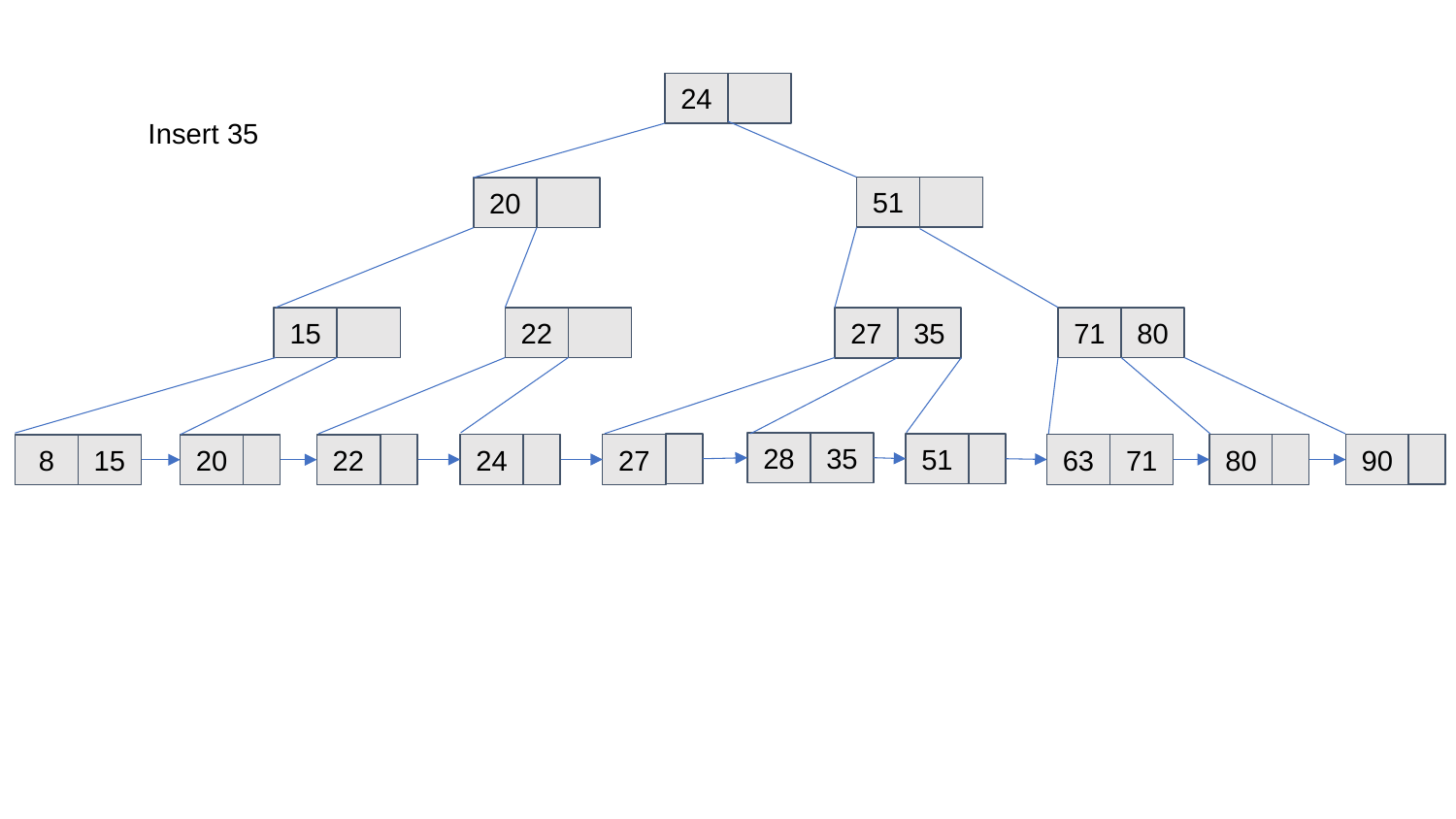

24

Insert 35
51

20

15

22

71
80
27
35
28
35
51

24

27
63
71
80

90
8
15
20

22